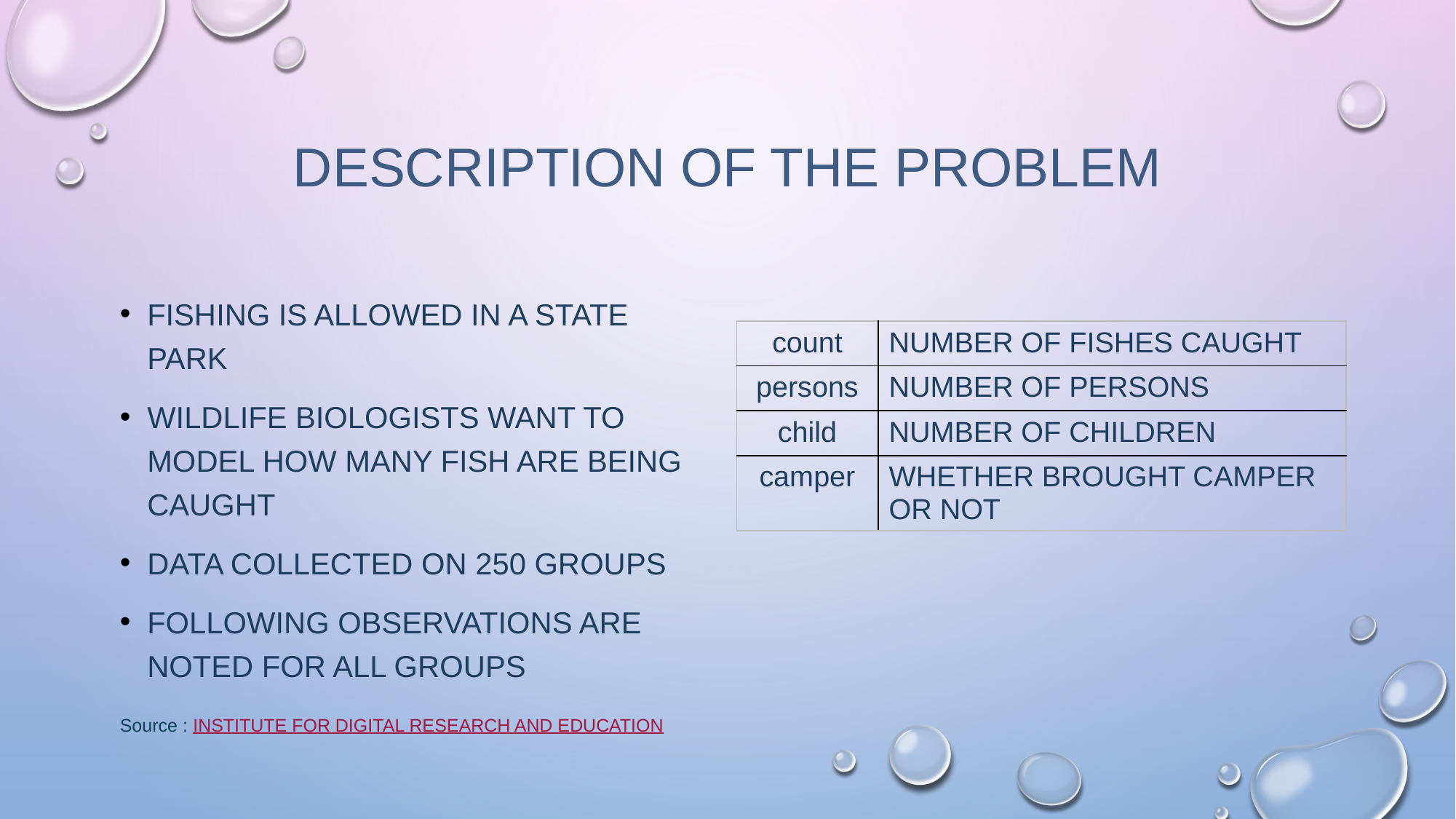

# Description of the problem
Fishing is allowed in a state park
wildlife biologists want to model how many fish are being caught
DATA COLLECTED ON 250 GROUPS
FOLLOWING OBSERVATIONS ARE NOTED FOR ALL GROUPS
| count | NUMBER OF FISHES CAUGHT |
| --- | --- |
| persons | NUMBER OF PERSONS |
| child | NUMBER OF CHILDREN |
| camper | WHETHER BROUGHT CAMPER OR NOT |
Source : INSTITUTE FOR DIGITAL RESEARCH AND EDUCATION